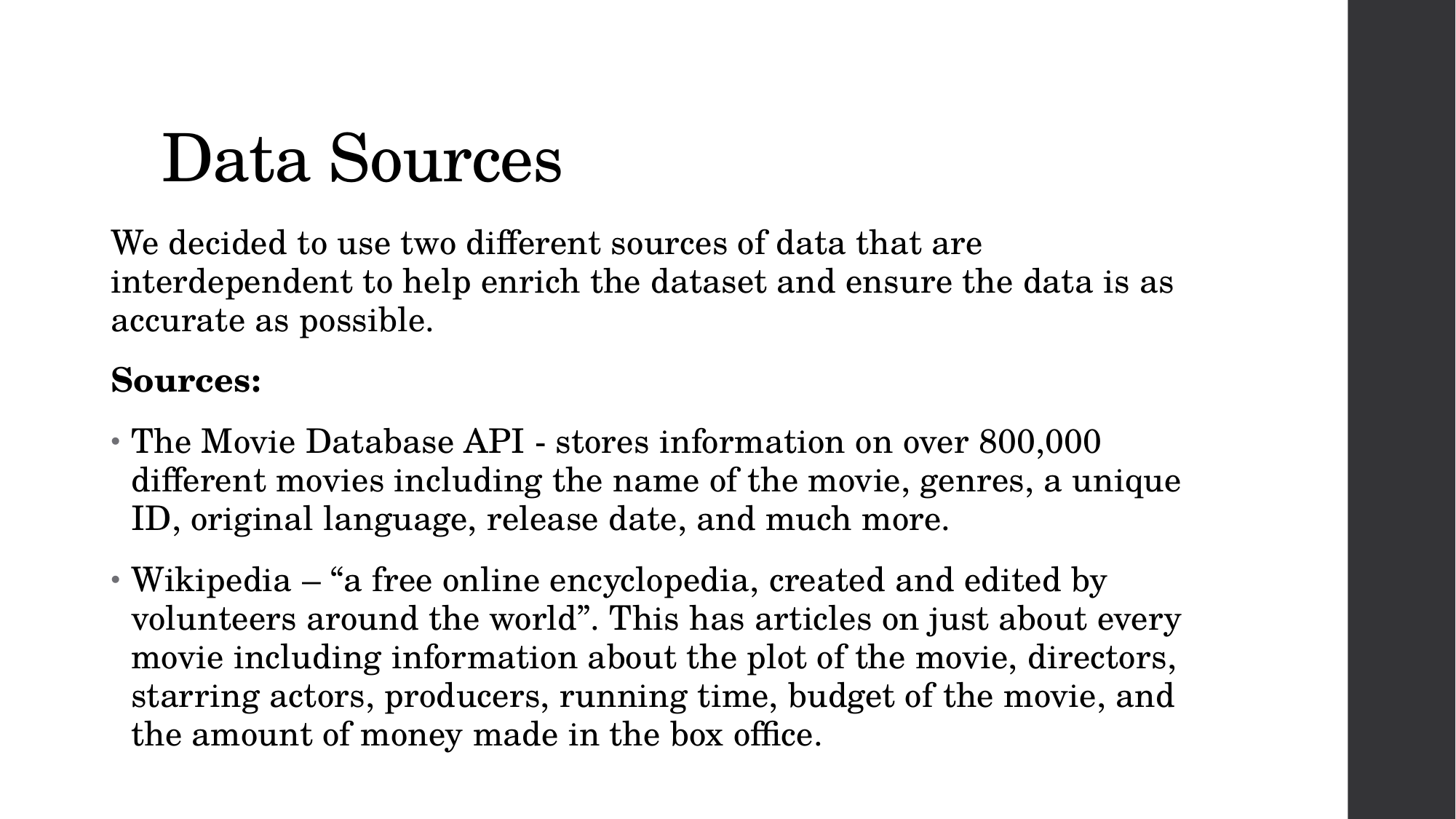

# Data Sources
We decided to use two different sources of data that are interdependent to help enrich the dataset and ensure the data is as accurate as possible.
Sources:
The Movie Database API - stores information on over 800,000 different movies including the name of the movie, genres, a unique ID, original language, release date, and much more.
Wikipedia – “a free online encyclopedia, created and edited by volunteers around the world”. This has articles on just about every movie including information about the plot of the movie, directors, starring actors, producers, running time, budget of the movie, and the amount of money made in the box office.